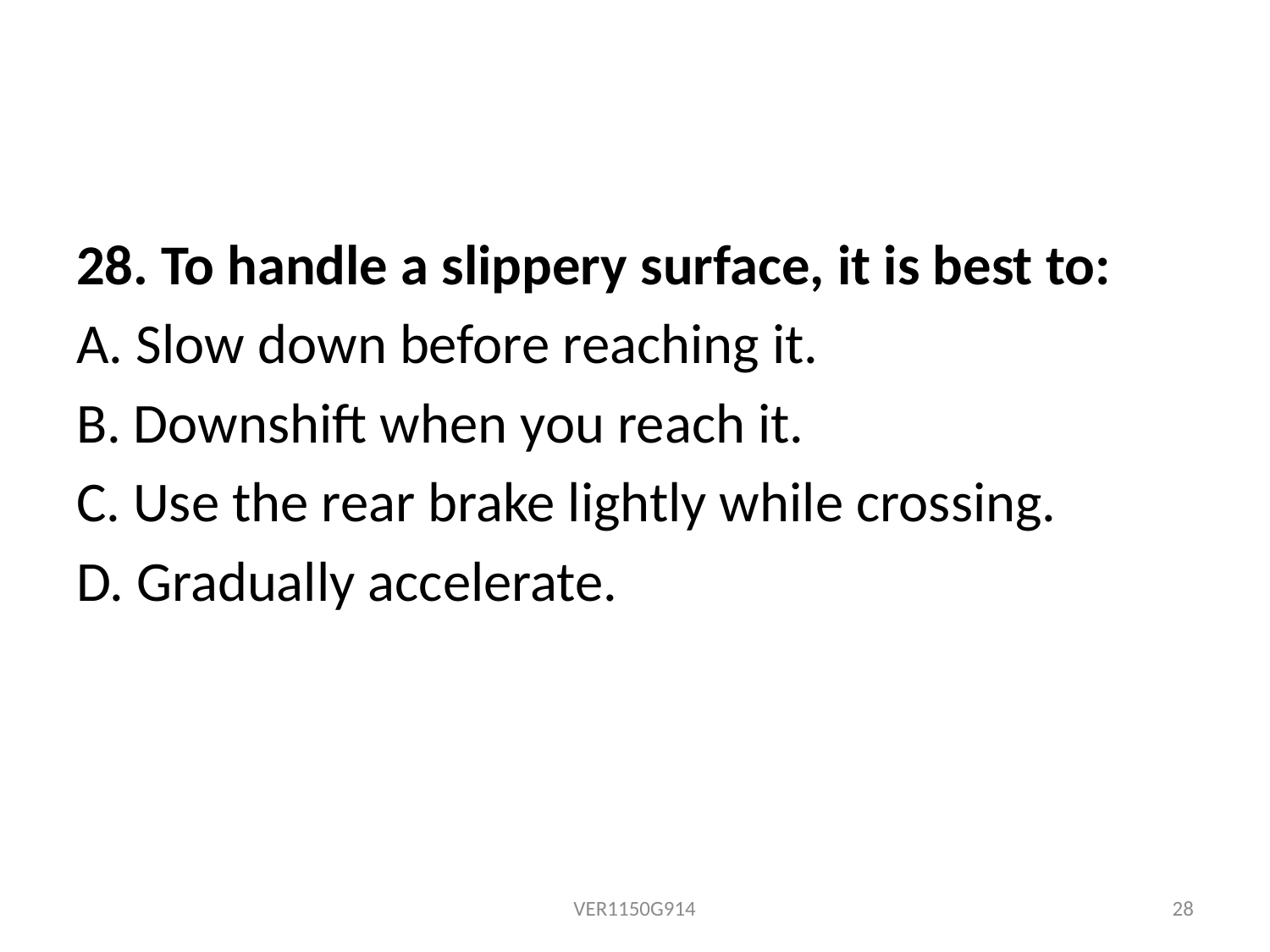

28. To handle a slippery surface, it is best to:
A. Slow down before reaching it.
B. Downshift when you reach it.
C. Use the rear brake lightly while crossing.
D. Gradually accelerate.

VER1150G914
28